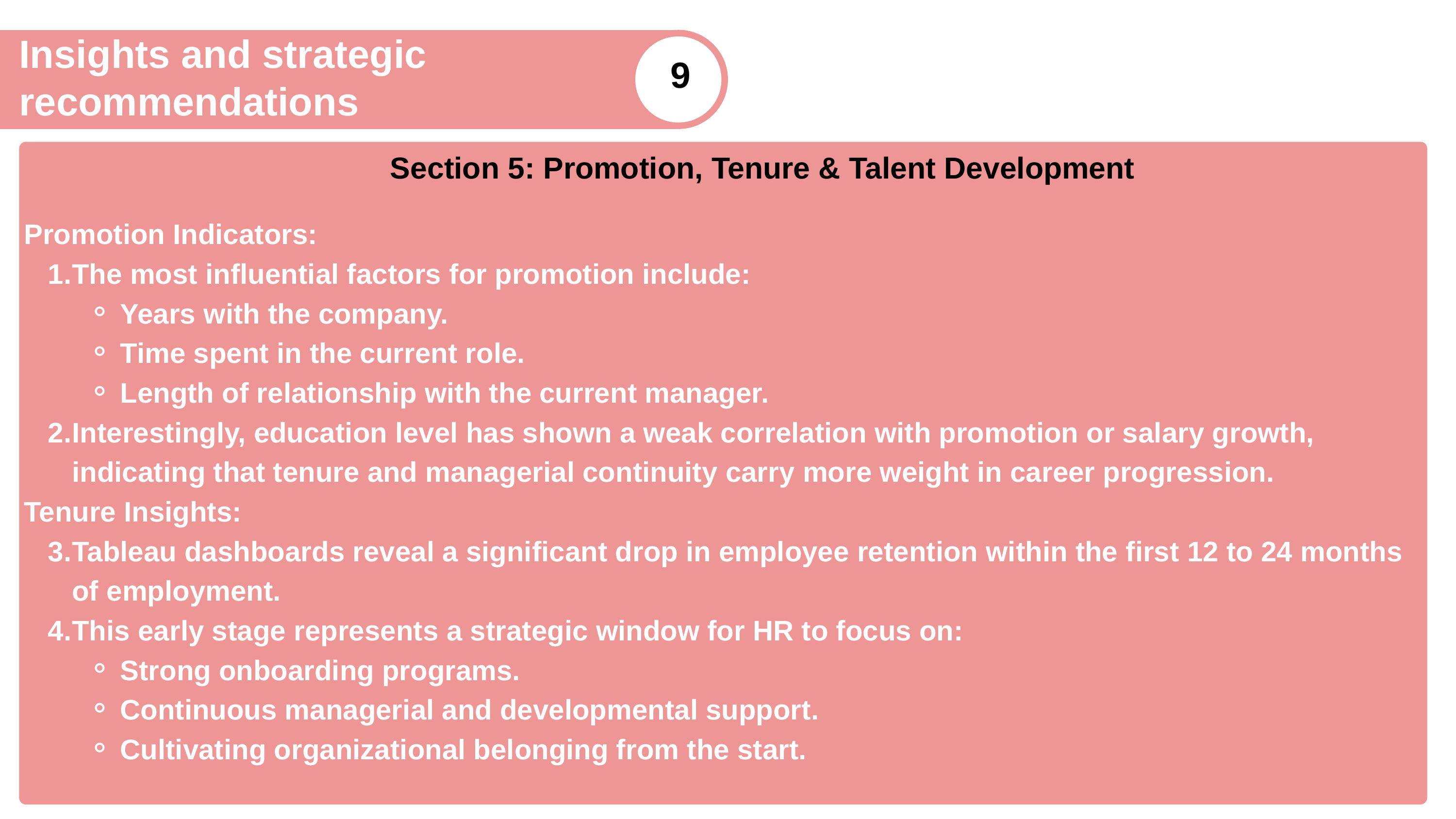

Insights and strategic recommendations

9

Section 5: Promotion, Tenure & Talent Development
Promotion Indicators:
The most influential factors for promotion include:
Years with the company.
Time spent in the current role.
Length of relationship with the current manager.
Interestingly, education level has shown a weak correlation with promotion or salary growth, indicating that tenure and managerial continuity carry more weight in career progression.
Tenure Insights:
Tableau dashboards reveal a significant drop in employee retention within the first 12 to 24 months of employment.
This early stage represents a strategic window for HR to focus on:
Strong onboarding programs.
Continuous managerial and developmental support.
Cultivating organizational belonging from the start.